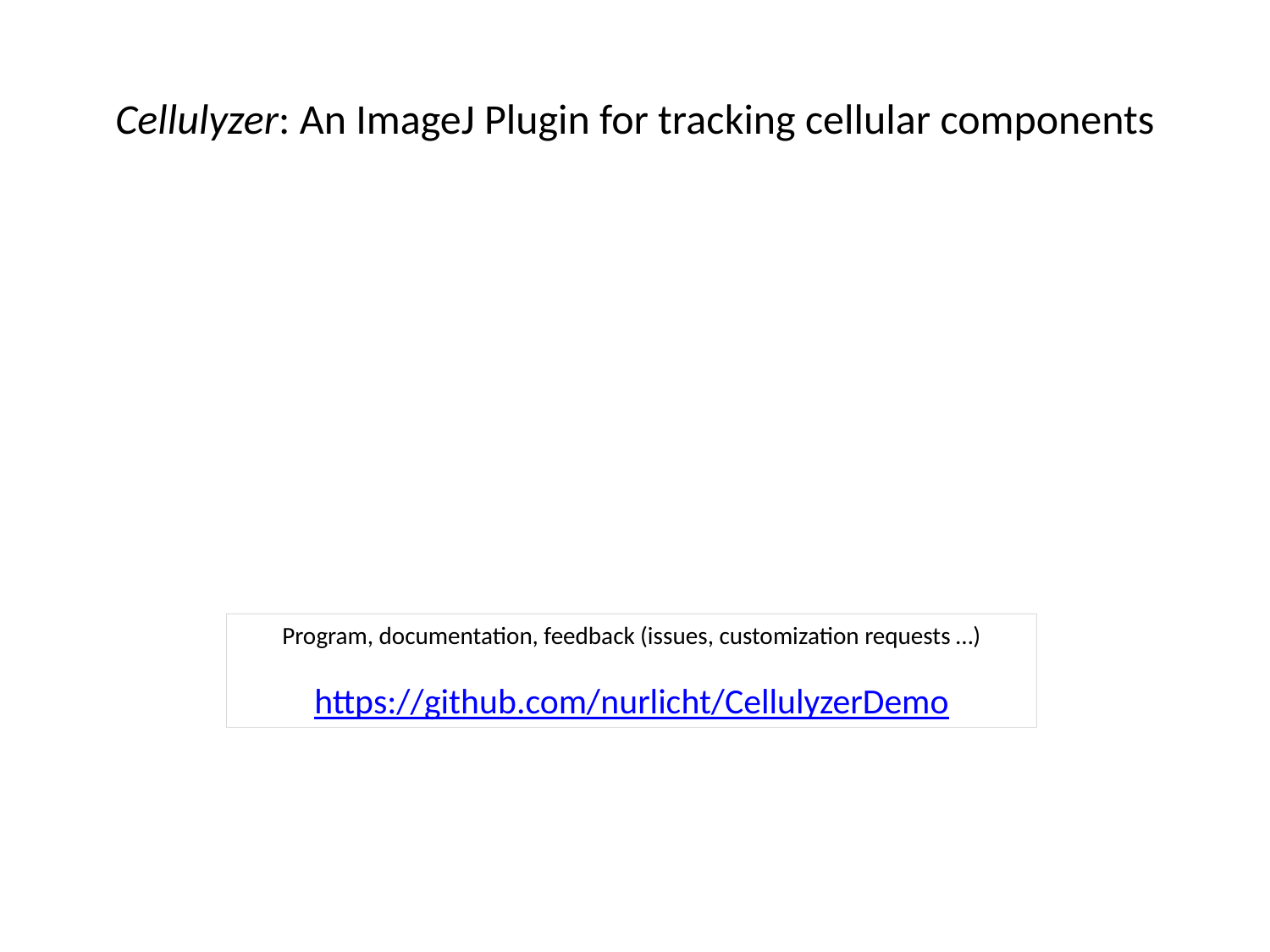

# Cellulyzer: An ImageJ Plugin for tracking cellular components
Program, documentation, feedback (issues, customization requests …)

https://github.com/nurlicht/CellulyzerDemo